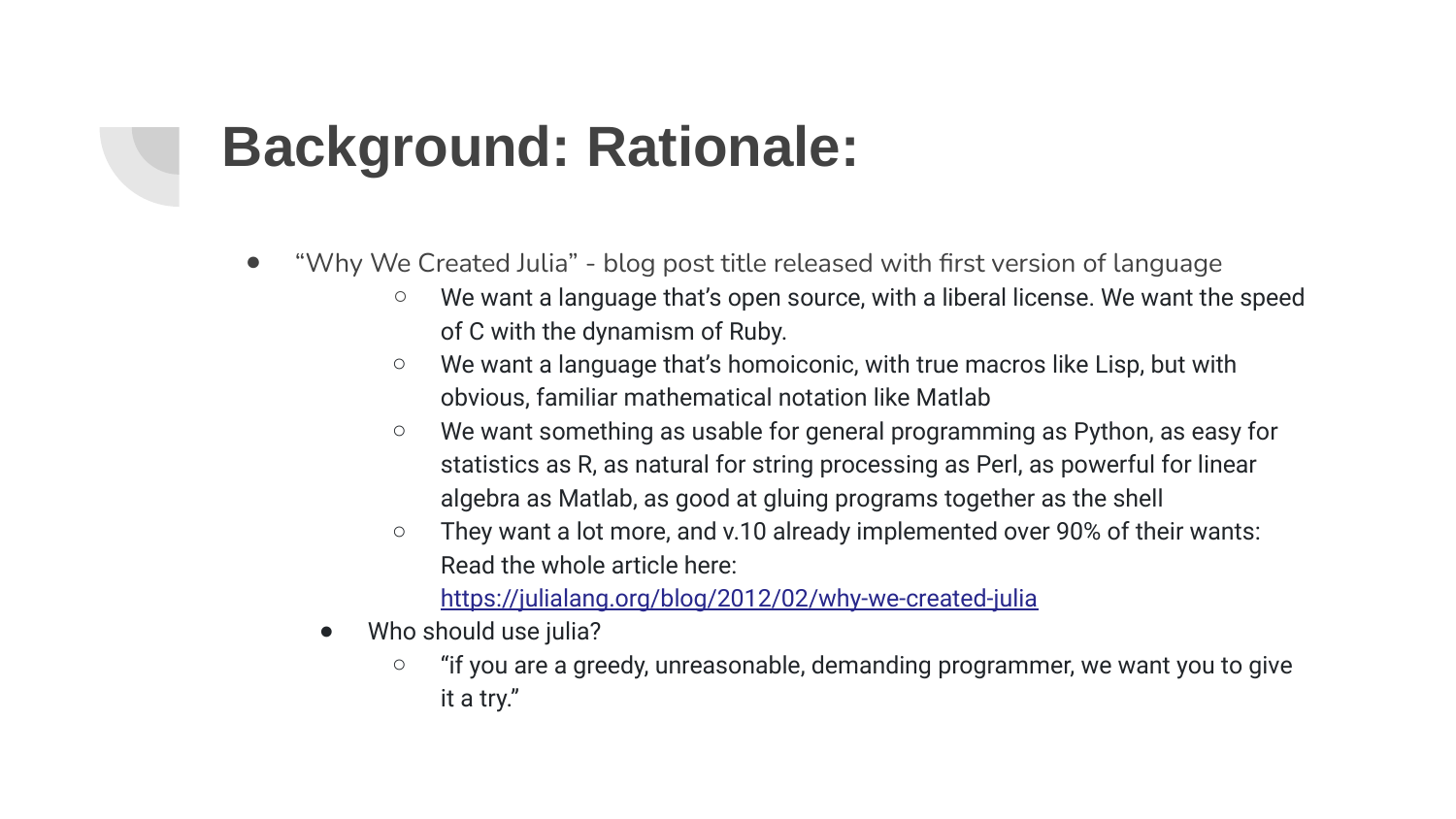

# Background: Rationale:
“Why We Created Julia” - blog post title released with first version of language
We want a language that’s open source, with a liberal license. We want the speed of C with the dynamism of Ruby.
We want a language that’s homoiconic, with true macros like Lisp, but with obvious, familiar mathematical notation like Matlab
We want something as usable for general programming as Python, as easy for statistics as R, as natural for string processing as Perl, as powerful for linear algebra as Matlab, as good at gluing programs together as the shell
They want a lot more, and v.10 already implemented over 90% of their wants: Read the whole article here: https://julialang.org/blog/2012/02/why-we-created-julia
Who should use julia?
“if you are a greedy, unreasonable, demanding programmer, we want you to give it a try.”